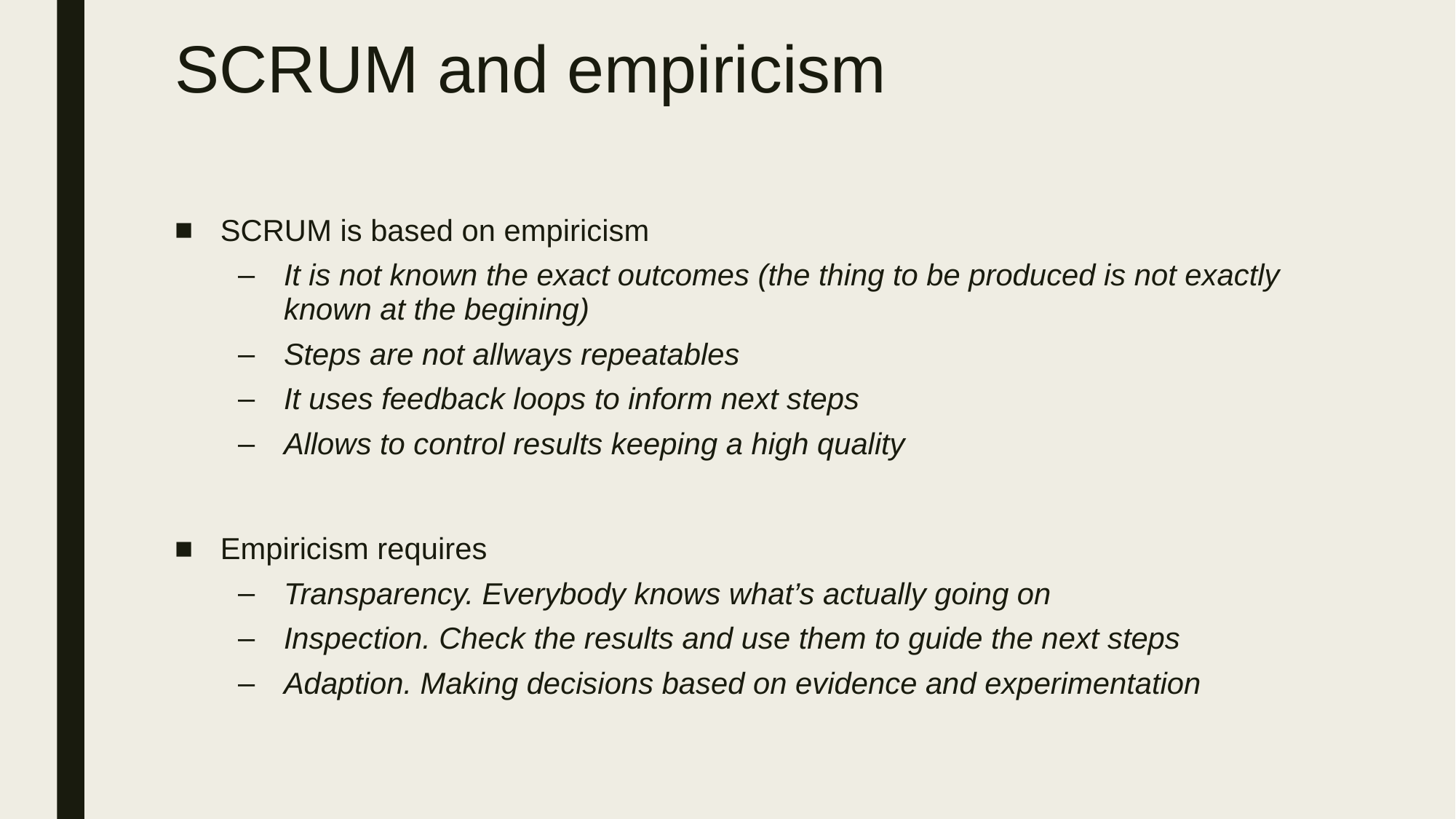

# SCRUM and empiricism
SCRUM is based on empiricism
It is not known the exact outcomes (the thing to be produced is not exactly known at the begining)
Steps are not allways repeatables
It uses feedback loops to inform next steps
Allows to control results keeping a high quality

Empiricism requires
Transparency. Everybody knows what’s actually going on
Inspection. Check the results and use them to guide the next steps
Adaption. Making decisions based on evidence and experimentation